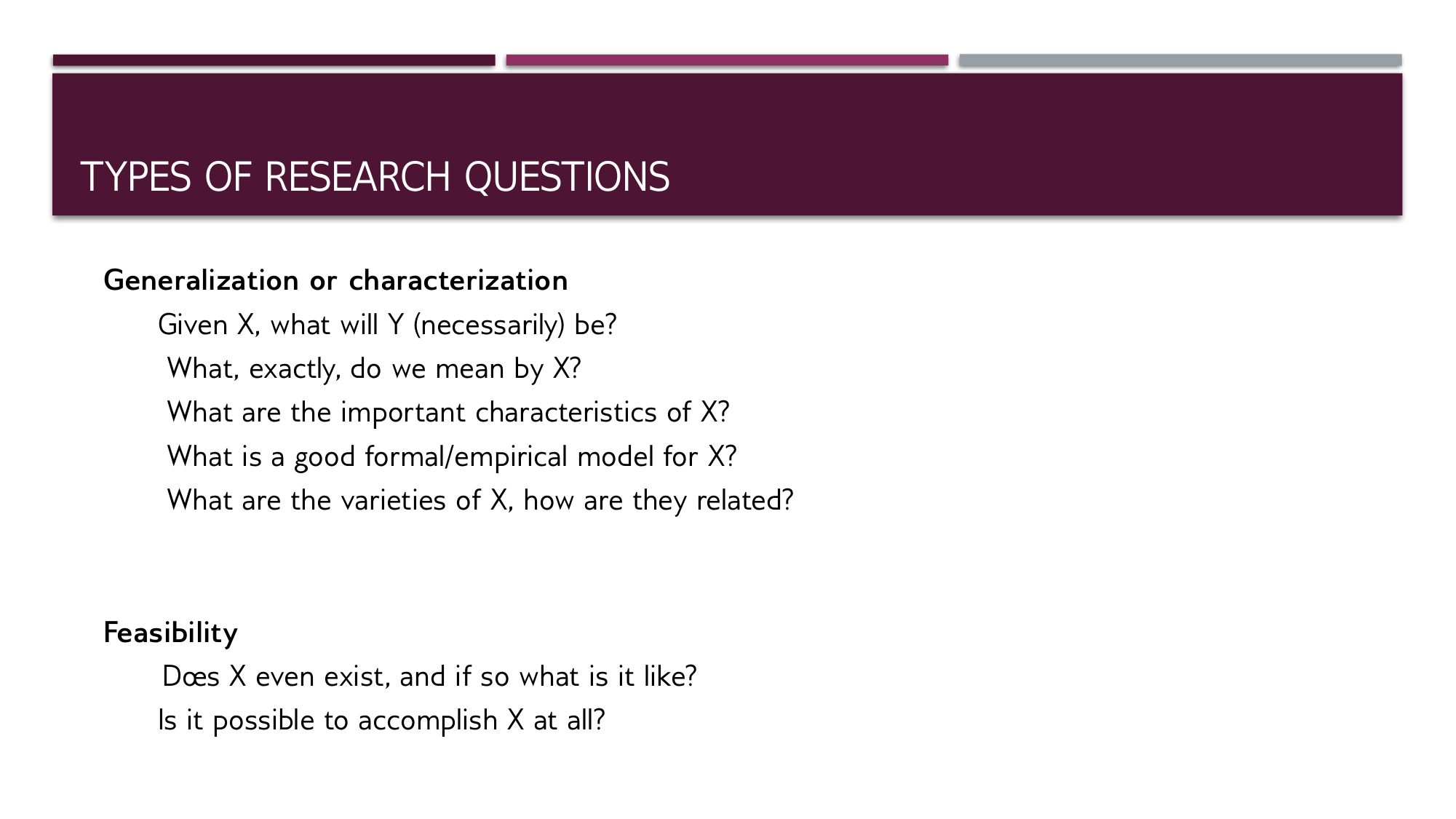

# Types of Research Questions
Generalization or characterization
      Given X, what will Y (necessarily) be?
       What, exactly, do we mean by X?
       What are the important characteristics of X?
       What is a good formal/empirical model for X?
       What are the varieties of X, how are they related?

Feasibility
      Does X even exist, and if so what is it like?
      Is it possible to accomplish X at all?